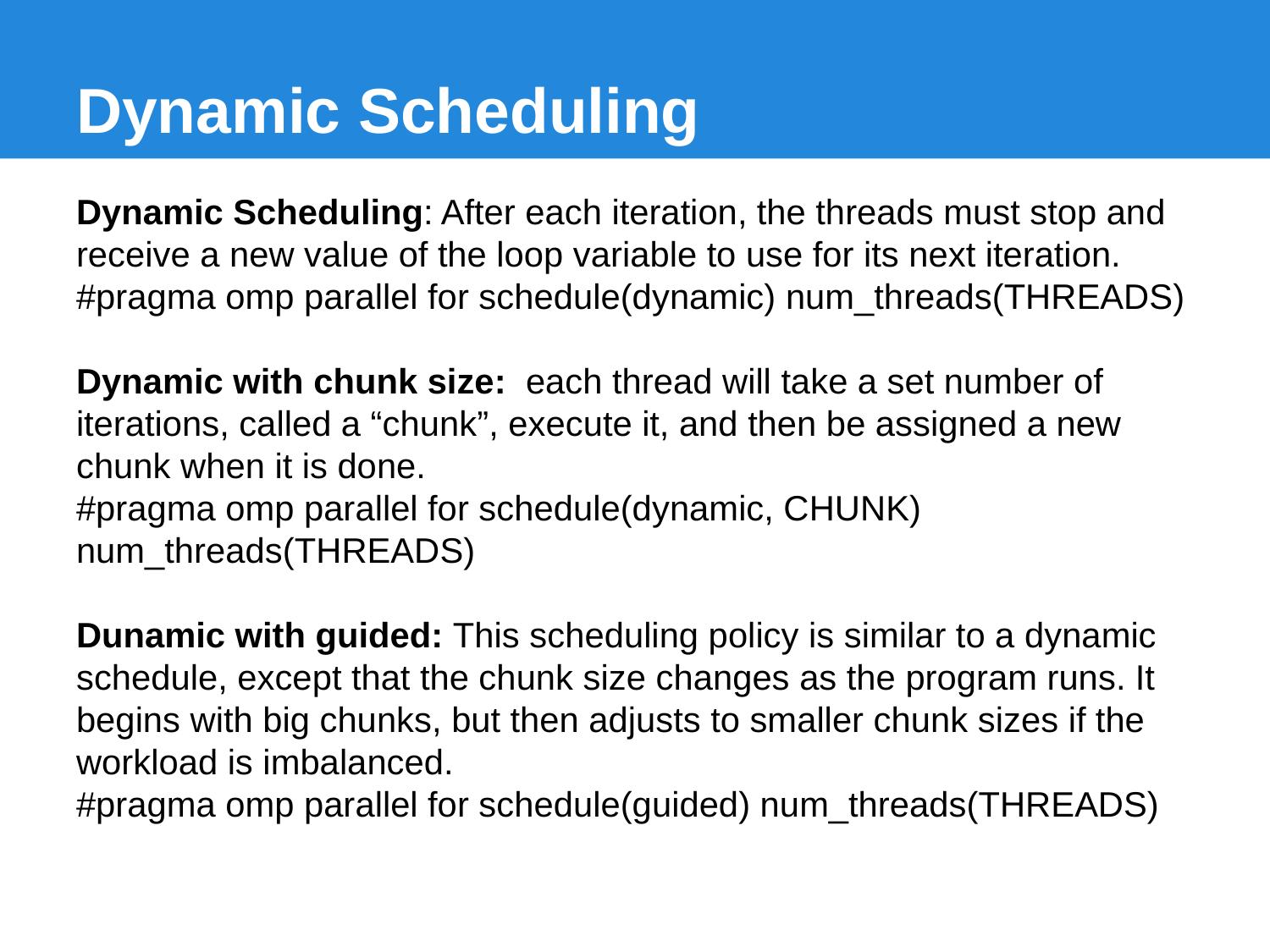

# Dynamic Scheduling
Dynamic Scheduling: After each iteration, the threads must stop and receive a new value of the loop variable to use for its next iteration.
#pragma omp parallel for schedule(dynamic) num_threads(THREADS)

Dynamic with chunk size:  each thread will take a set number of iterations, called a “chunk”, execute it, and then be assigned a new chunk when it is done.
#pragma omp parallel for schedule(dynamic, CHUNK) num_threads(THREADS)

Dunamic with guided: This scheduling policy is similar to a dynamic schedule, except that the chunk size changes as the program runs. It begins with big chunks, but then adjusts to smaller chunk sizes if the workload is imbalanced.
#pragma omp parallel for schedule(guided) num_threads(THREADS)